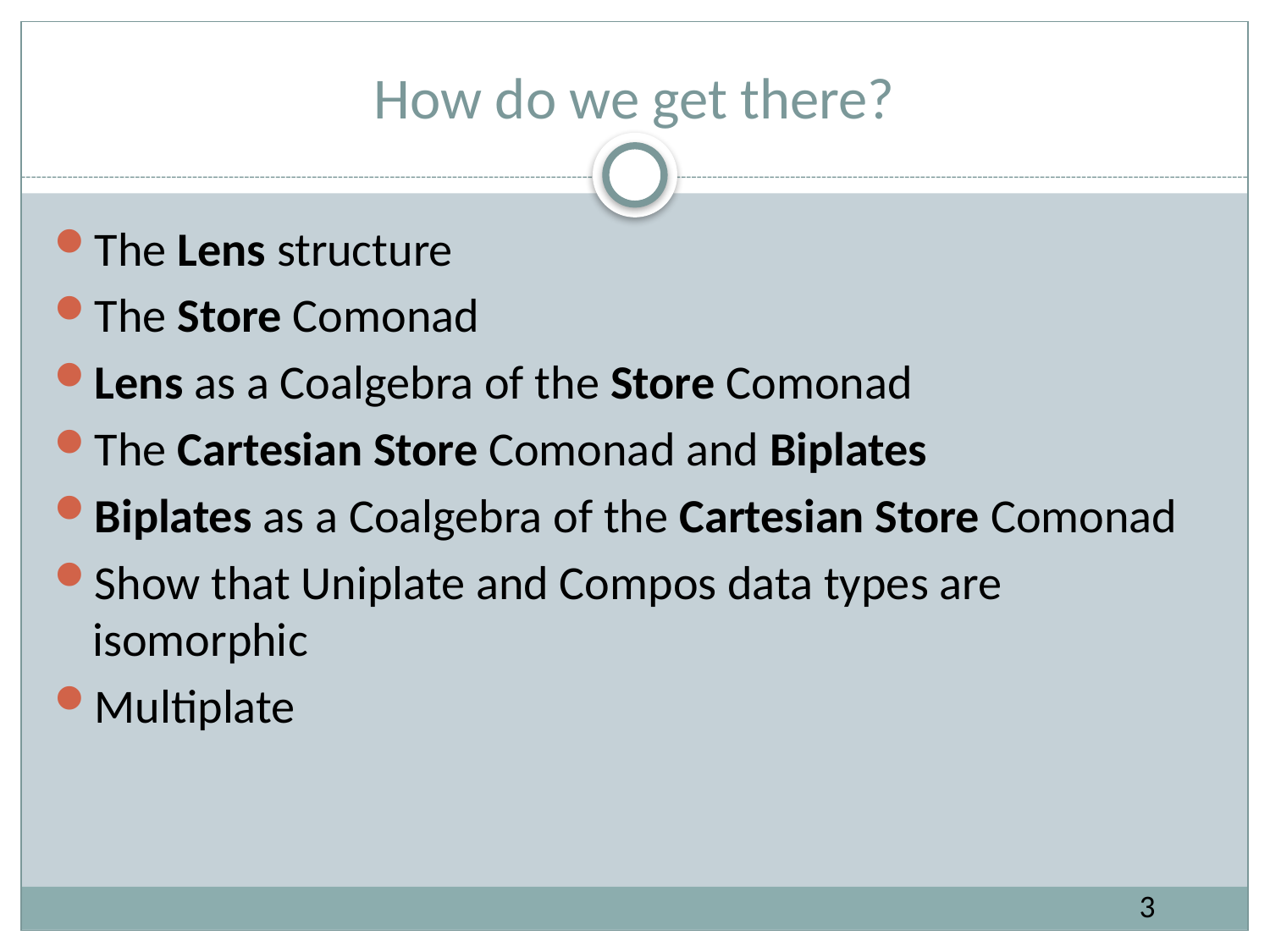

# How do we get there?
The Lens structure
The Store Comonad
Lens as a Coalgebra of the Store Comonad
The Cartesian Store Comonad and Biplates
Biplates as a Coalgebra of the Cartesian Store Comonad
Show that Uniplate and Compos data types are isomorphic
Multiplate